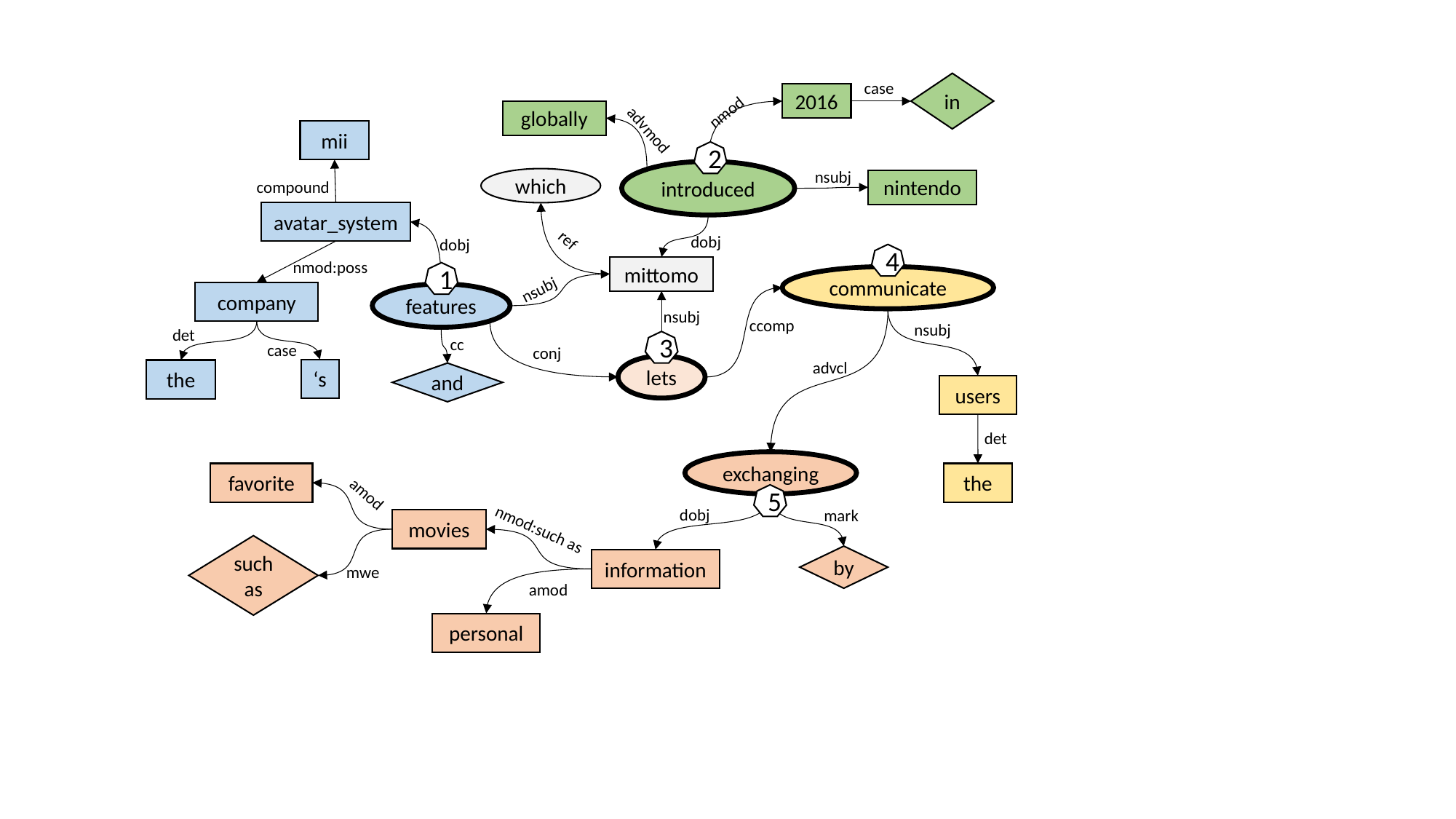

case
in
2016
nmod
globally
advmod
mii
2
nsubj
introduced
which
nintendo
compound
avatar_system
dobj
dobj
ref
4
nmod:poss
mittomo
1
communicate
nsubj
company
features
nsubj
ccomp
nsubj
det
cc
3
case
conj
advcl
lets
‘s
the
and
users
det
exchanging
favorite
the
amod
5
dobj
mark
movies
nmod:such as
such as
by
information
mwe
amod
personal